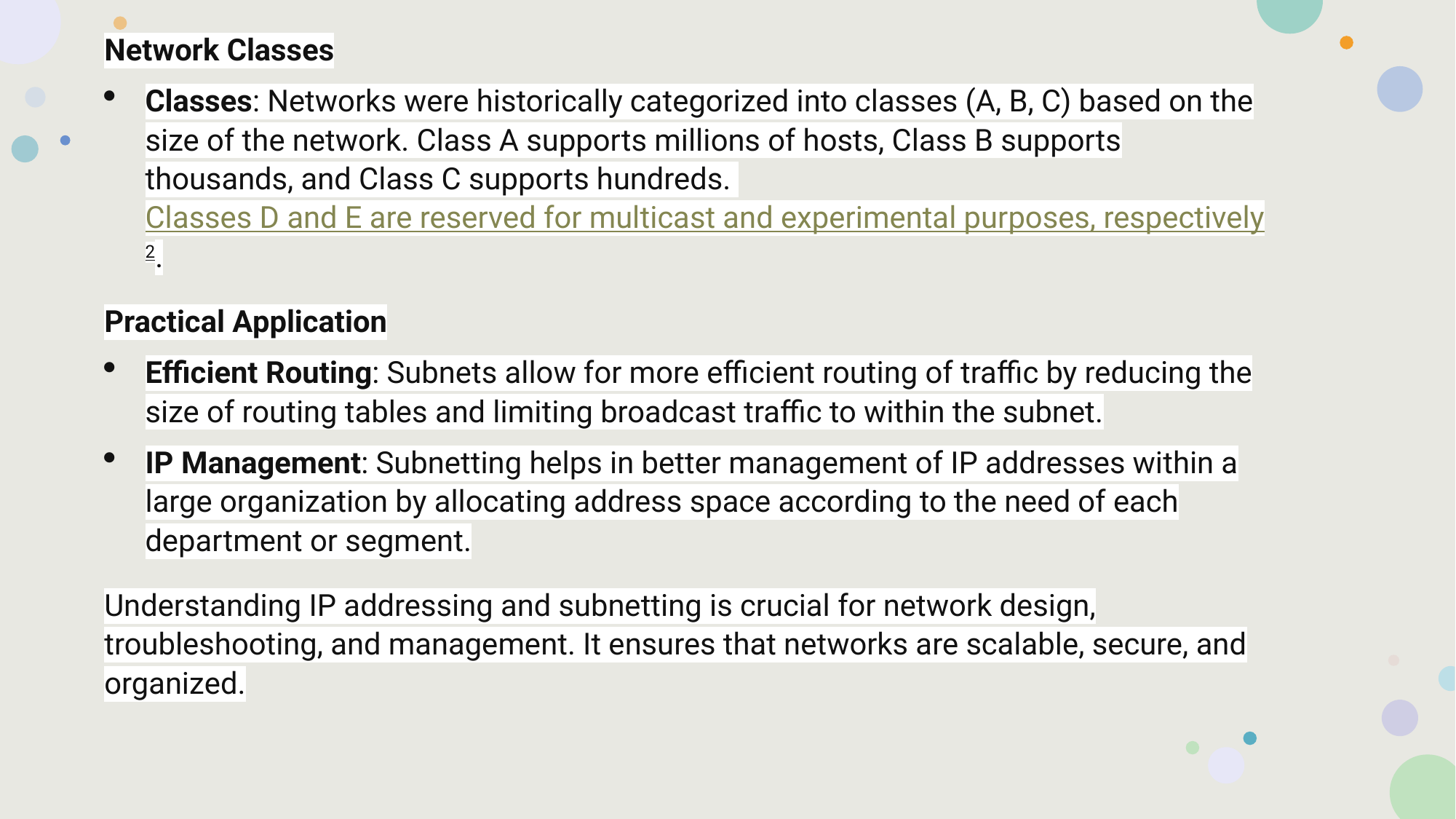

Network Classes
Classes: Networks were historically categorized into classes (A, B, C) based on the size of the network. Class A supports millions of hosts, Class B supports thousands, and Class C supports hundreds. Classes D and E are reserved for multicast and experimental purposes, respectively2.
Practical Application
Efficient Routing: Subnets allow for more efficient routing of traffic by reducing the size of routing tables and limiting broadcast traffic to within the subnet.
IP Management: Subnetting helps in better management of IP addresses within a large organization by allocating address space according to the need of each department or segment.
Understanding IP addressing and subnetting is crucial for network design, troubleshooting, and management. It ensures that networks are scalable, secure, and organized.